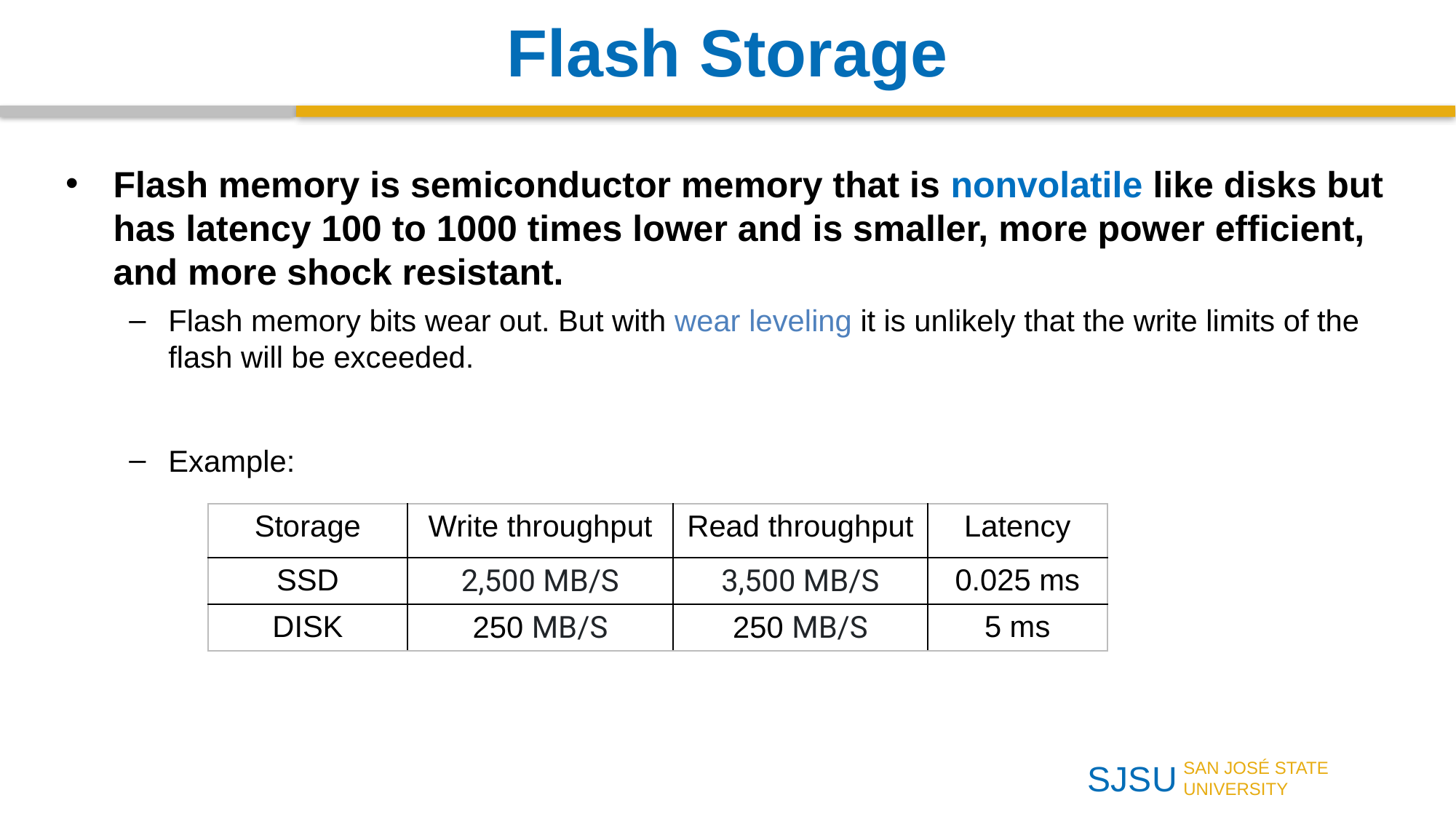

# Flash Storage
Flash memory is semiconductor memory that is nonvolatile like disks but has latency 100 to 1000 times lower and is smaller, more power efficient, and more shock resistant.
Flash memory bits wear out. But with wear leveling it is unlikely that the write limits of the flash will be exceeded.

Example:
| Storage | Write throughput | Read throughput | Latency |
| --- | --- | --- | --- |
| SSD | 2,500 MB/S | 3,500 MB/S | 0.025 ms |
| DISK | 250 MB/S | 250 MB/S | 5 ms |